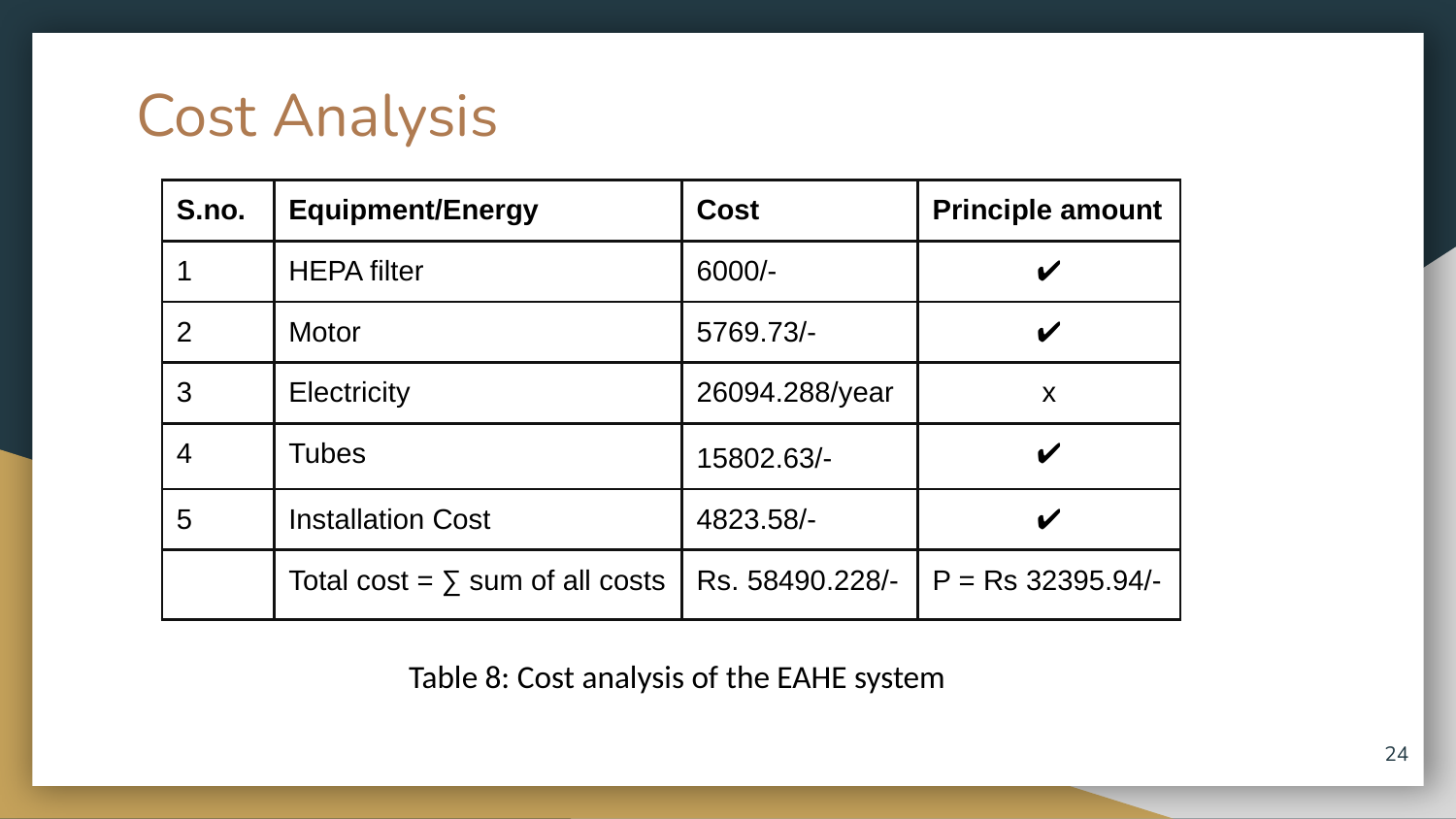

# Cost Analysis
| S.no. | Equipment/Energy | Cost | Principle amount |
| --- | --- | --- | --- |
| 1 | HEPA filter | 6000/- | ✔ |
| 2 | Motor | 5769.73/- | ✔ |
| 3 | Electricity | 26094.288/year | x |
| 4 | Tubes | 15802.63/- | ✔ |
| 5 | Installation Cost | 4823.58/- | ✔ |
|  | Total cost = ∑ sum of all costs | Rs. 58490.228/- | P = Rs 32395.94/- |
Table 8: Cost analysis of the EAHE system
24